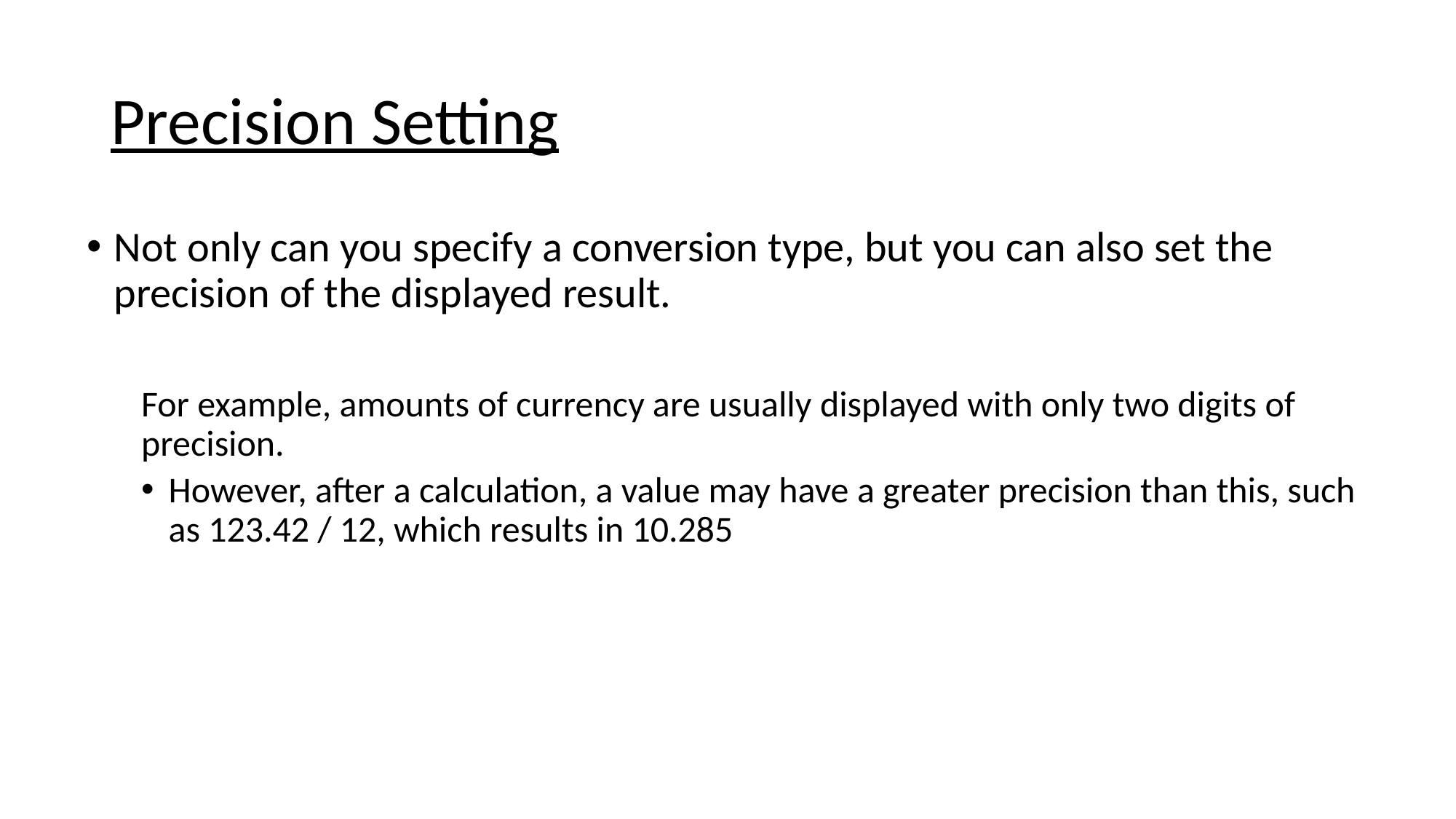

# Precision Setting
Not only can you specify a conversion type, but you can also set the precision of the displayed result.

For example, amounts of currency are usually displayed with only two digits of precision.
However, after a calculation, a value may have a greater precision than this, such as 123.42 / 12, which results in 10.285